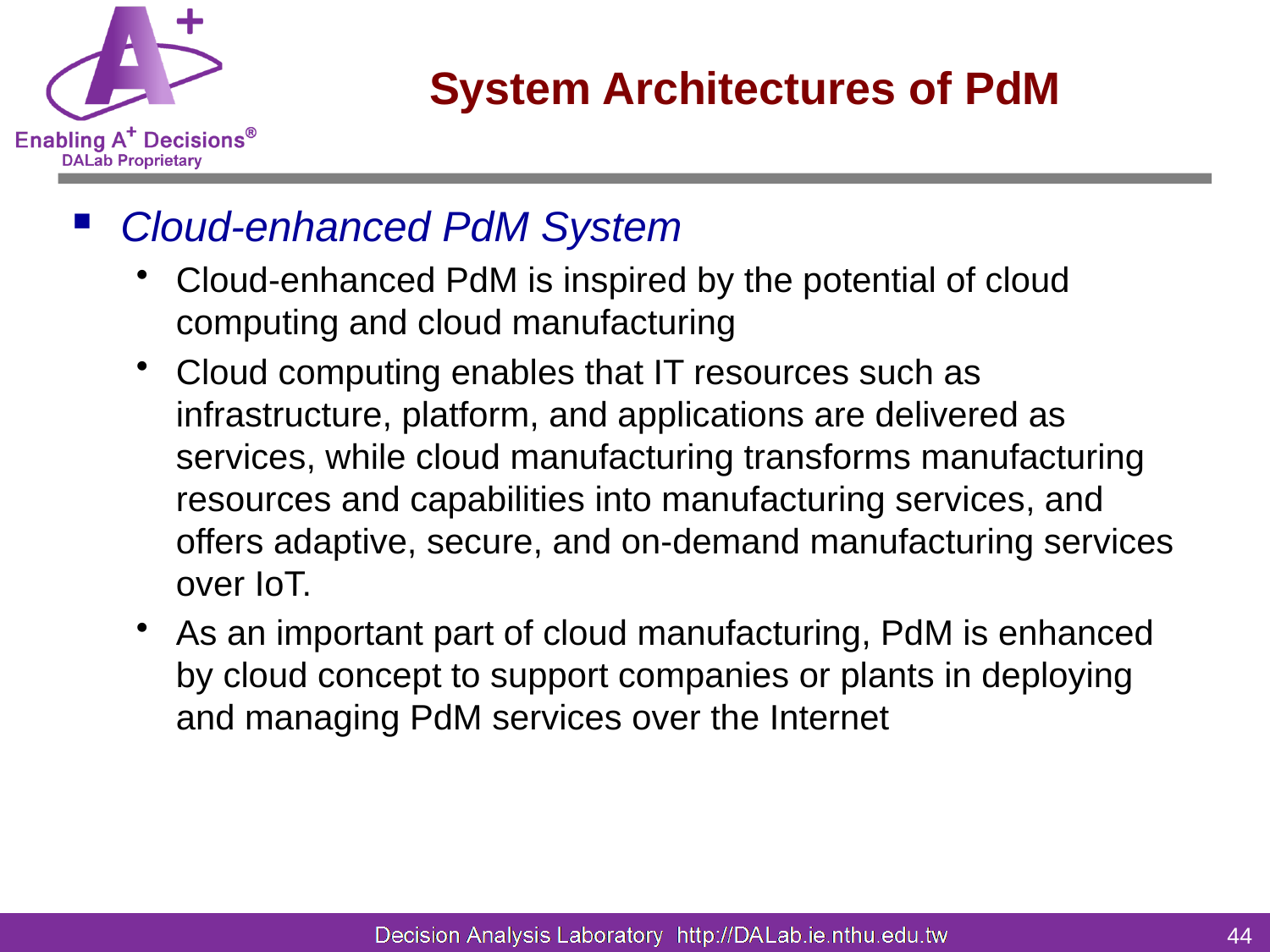

# System Architectures of PdM
Cloud-enhanced PdM System
Cloud-enhanced PdM is inspired by the potential of cloud computing and cloud manufacturing
Cloud computing enables that IT resources such as infrastructure, platform, and applications are delivered as services, while cloud manufacturing transforms manufacturing resources and capabilities into manufacturing services, and offers adaptive, secure, and on-demand manufacturing services over IoT.
As an important part of cloud manufacturing, PdM is enhanced by cloud concept to support companies or plants in deploying and managing PdM services over the Internet
44